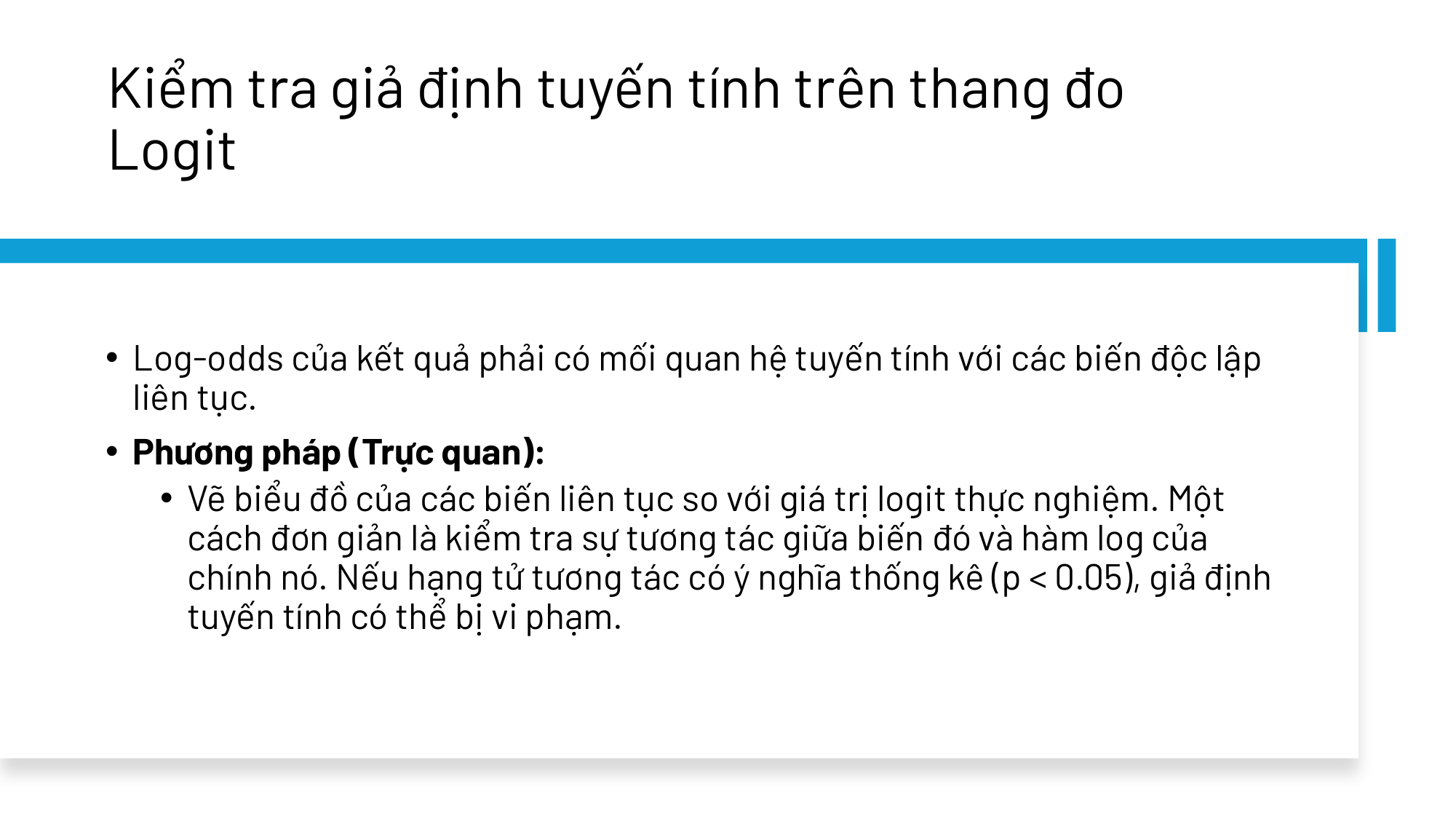

# Kiểm tra giả định tuyến tính trên thang đo Logit

Log-odds của kết quả phải có mối quan hệ tuyến tính với các biến độc lập liên tục.
Phương pháp (Trực quan):
Vẽ biểu đồ của các biến liên tục so với giá trị logit thực nghiệm. Một cách đơn giản là kiểm tra sự tương tác giữa biến đó và hàm log của chính nó. Nếu hạng tử tương tác có ý nghĩa thống kê (p < 0.05), giả định tuyến tính có thể bị vi phạm.